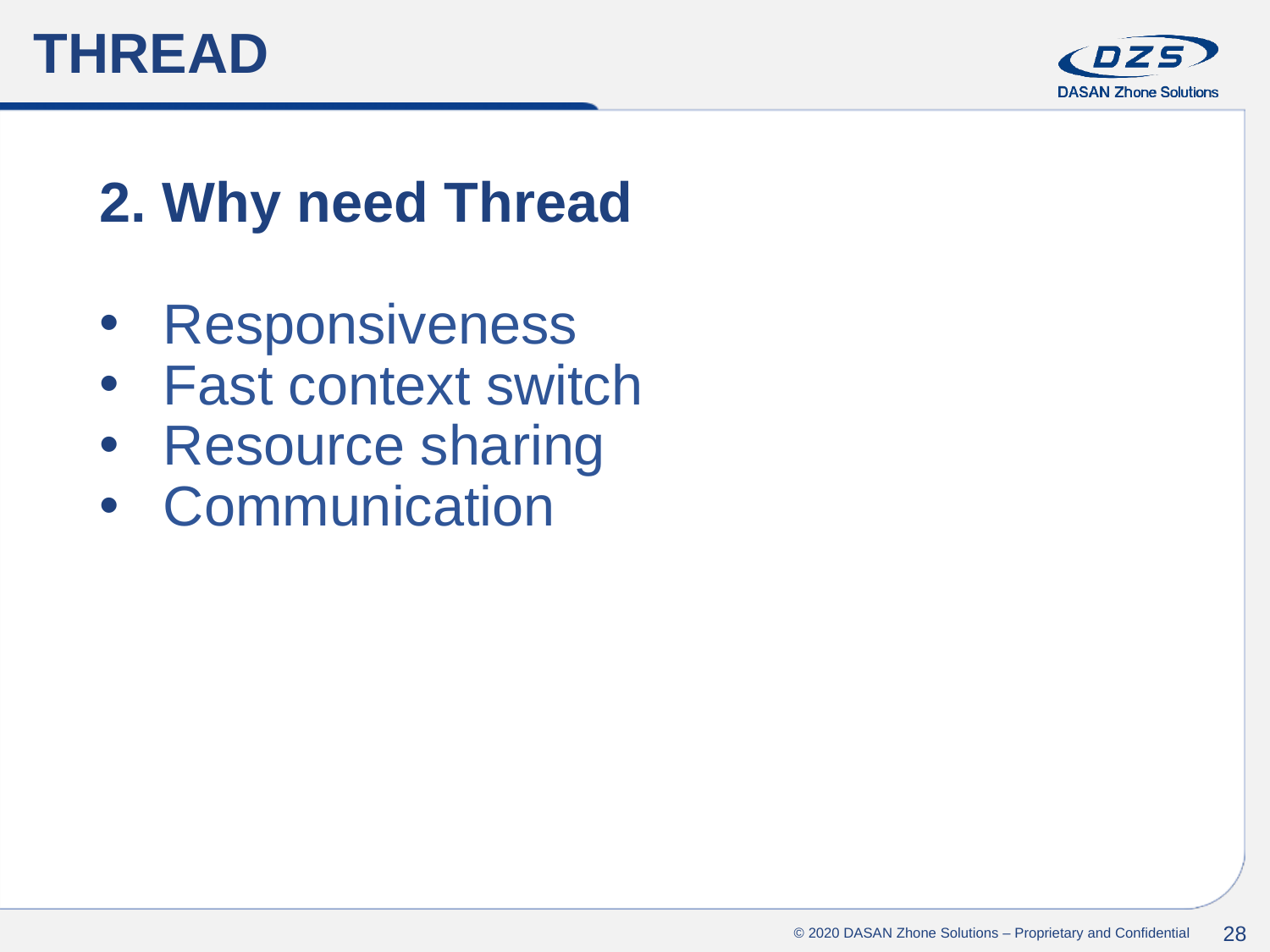

THREAD
2. Why need Thread

Responsiveness
Fast context switch
Resource sharing
Communication
© 2020 DASAN Zhone Solutions – Proprietary and Confidential
28